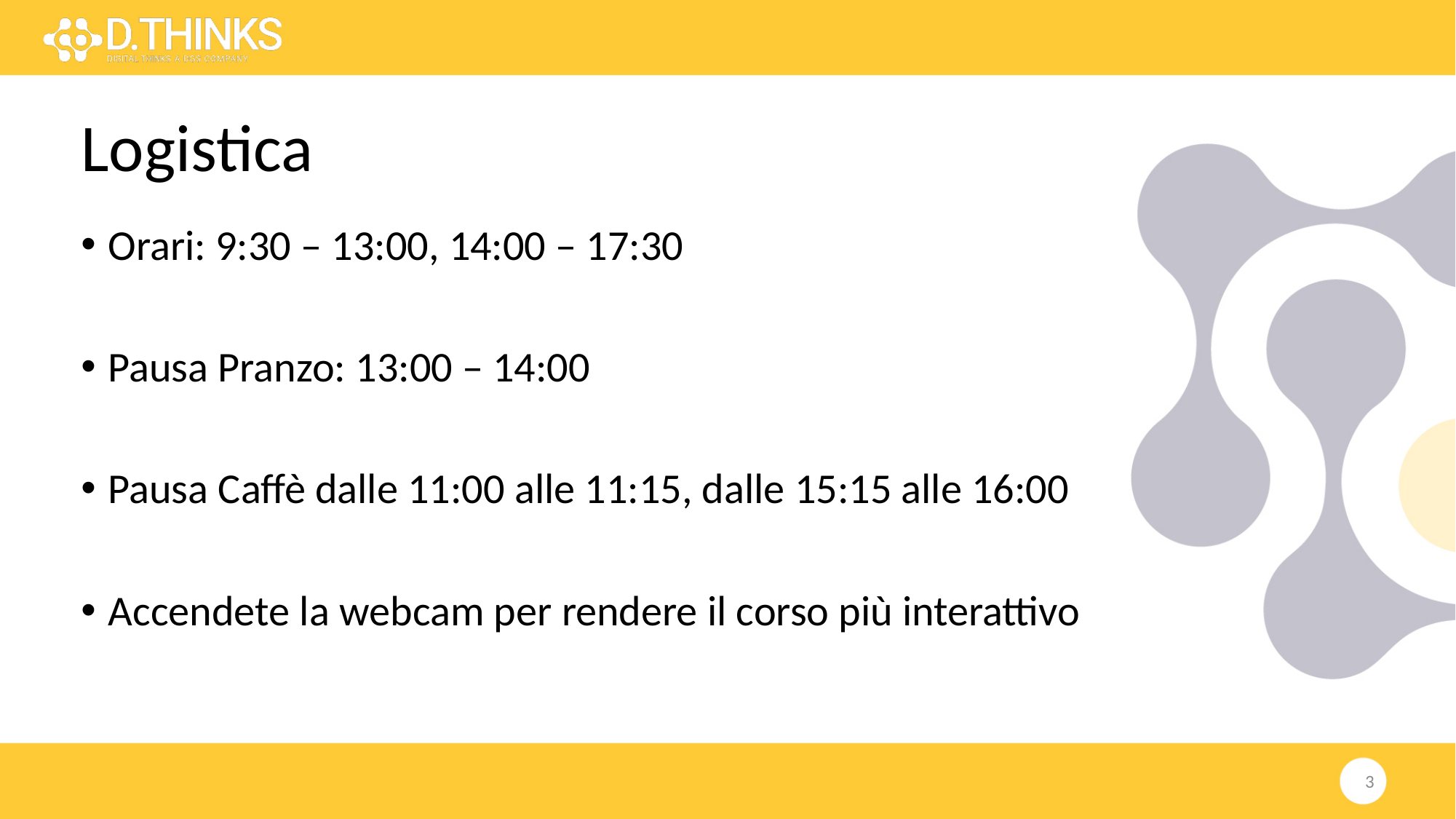

# Logistica
Orari: 9:30 – 13:00, 14:00 – 17:30

Pausa Pranzo: 13:00 – 14:00

Pausa Caffè dalle 11:00 alle 11:15, dalle 15:15 alle 16:00

Accendete la webcam per rendere il corso più interattivo
3